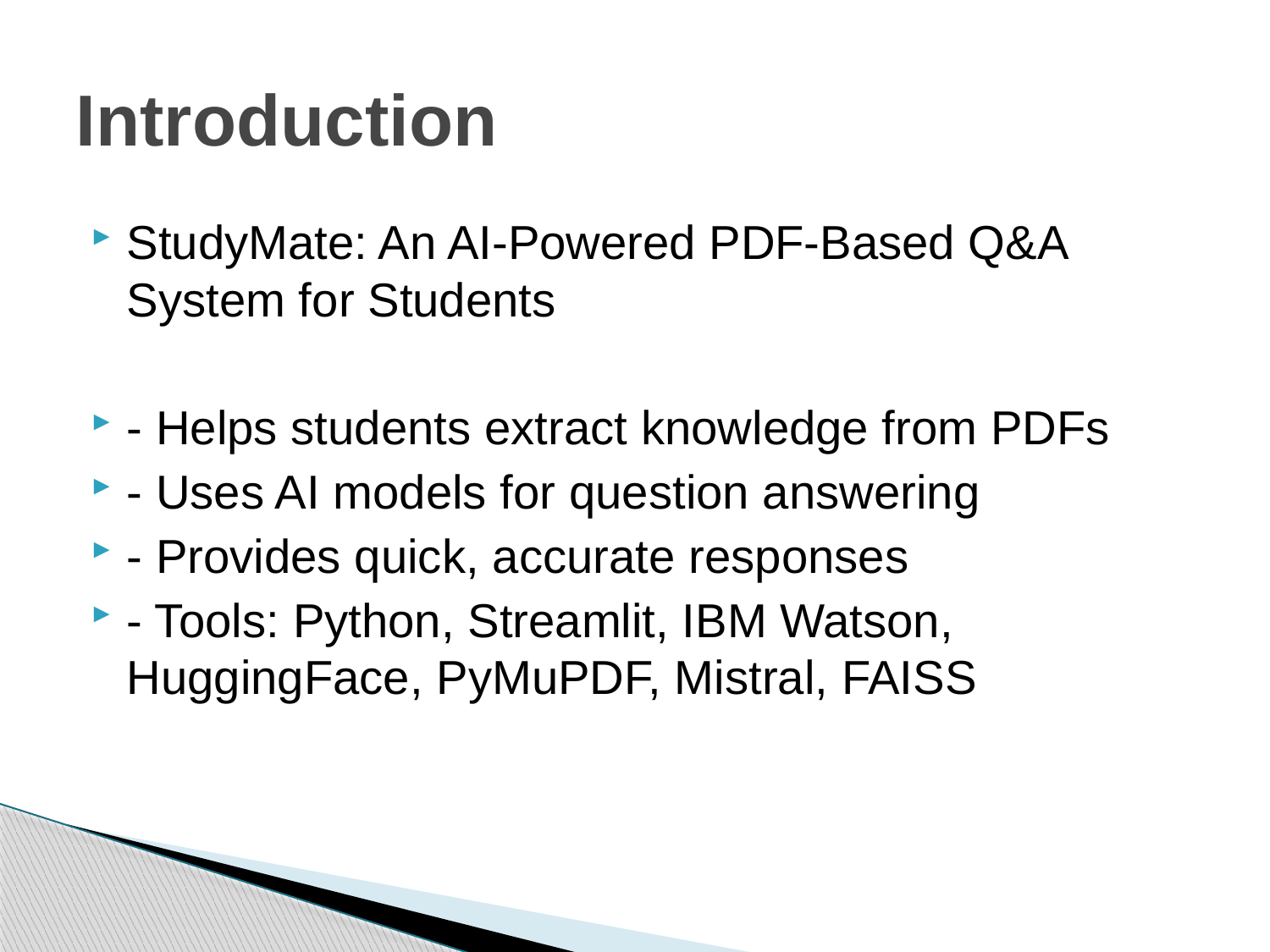

# Introduction
StudyMate: An AI-Powered PDF-Based Q&A System for Students

- Helps students extract knowledge from PDFs
- Uses AI models for question answering
- Provides quick, accurate responses
- Tools: Python, Streamlit, IBM Watson, HuggingFace, PyMuPDF, Mistral, FAISS